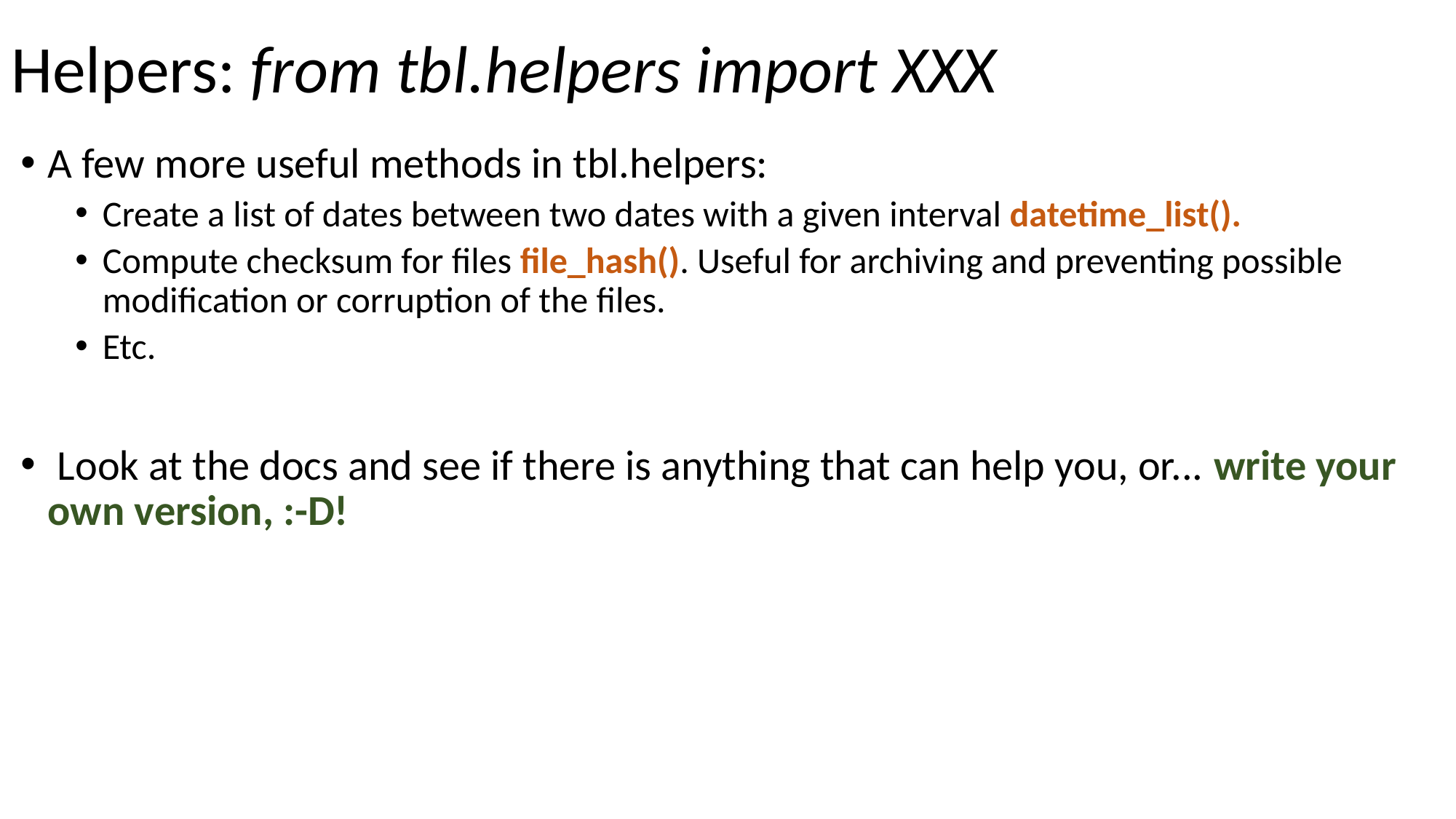

# Helpers: from tbl.helpers import XXX
A few more useful methods in tbl.helpers:
Create a list of dates between two dates with a given interval datetime_list().
Compute checksum for files file_hash(). Useful for archiving and preventing possible modification or corruption of the files.
Etc.

 Look at the docs and see if there is anything that can help you, or... write your own version, :-D!